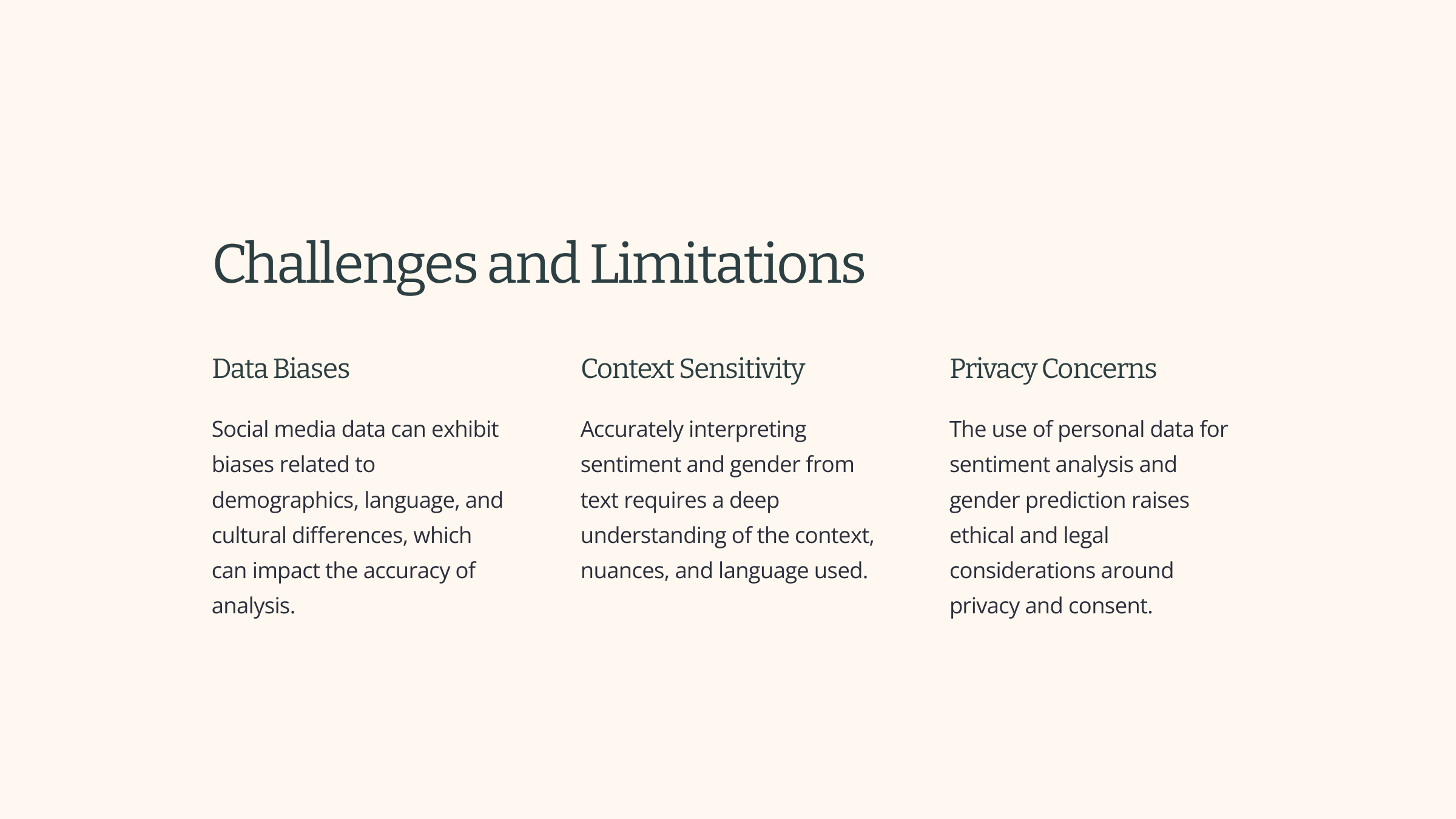

Challenges and Limitations
Data Biases
Context Sensitivity
Privacy Concerns
Social media data can exhibit biases related to demographics, language, and cultural differences, which can impact the accuracy of analysis.
Accurately interpreting sentiment and gender from text requires a deep understanding of the context, nuances, and language used.
The use of personal data for sentiment analysis and gender prediction raises ethical and legal considerations around privacy and consent.